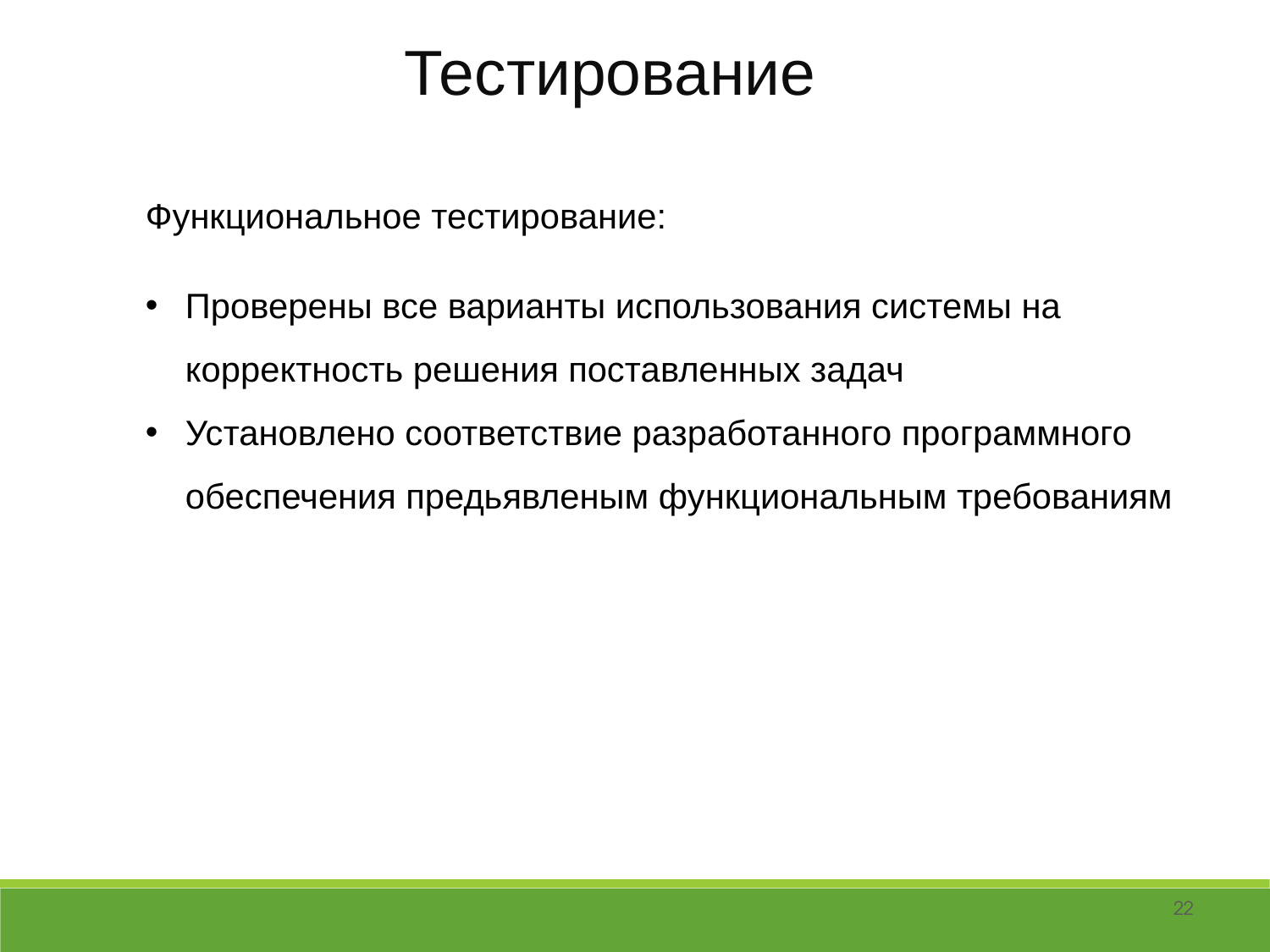

Тестирование
Функциональное тестирование:
Проверены все варианты использования системы на корректность решения поставленных задач
Установлено соответствие разработанного программного обеспечения предьявленым функциональным требованиям
22